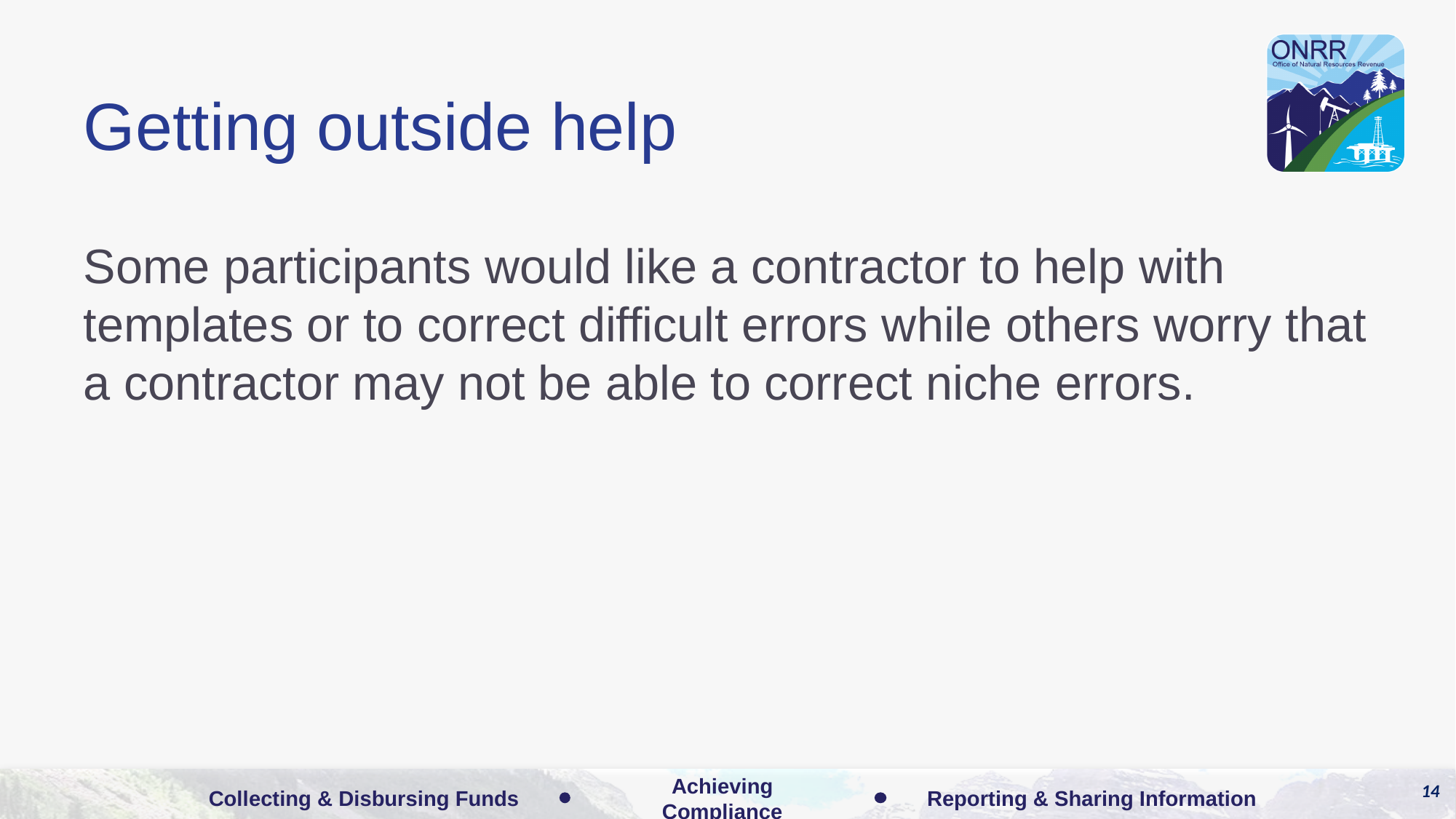

# Getting outside help
Some participants would like a contractor to help with templates or to correct difficult errors while others worry that a contractor may not be able to correct niche errors.
14